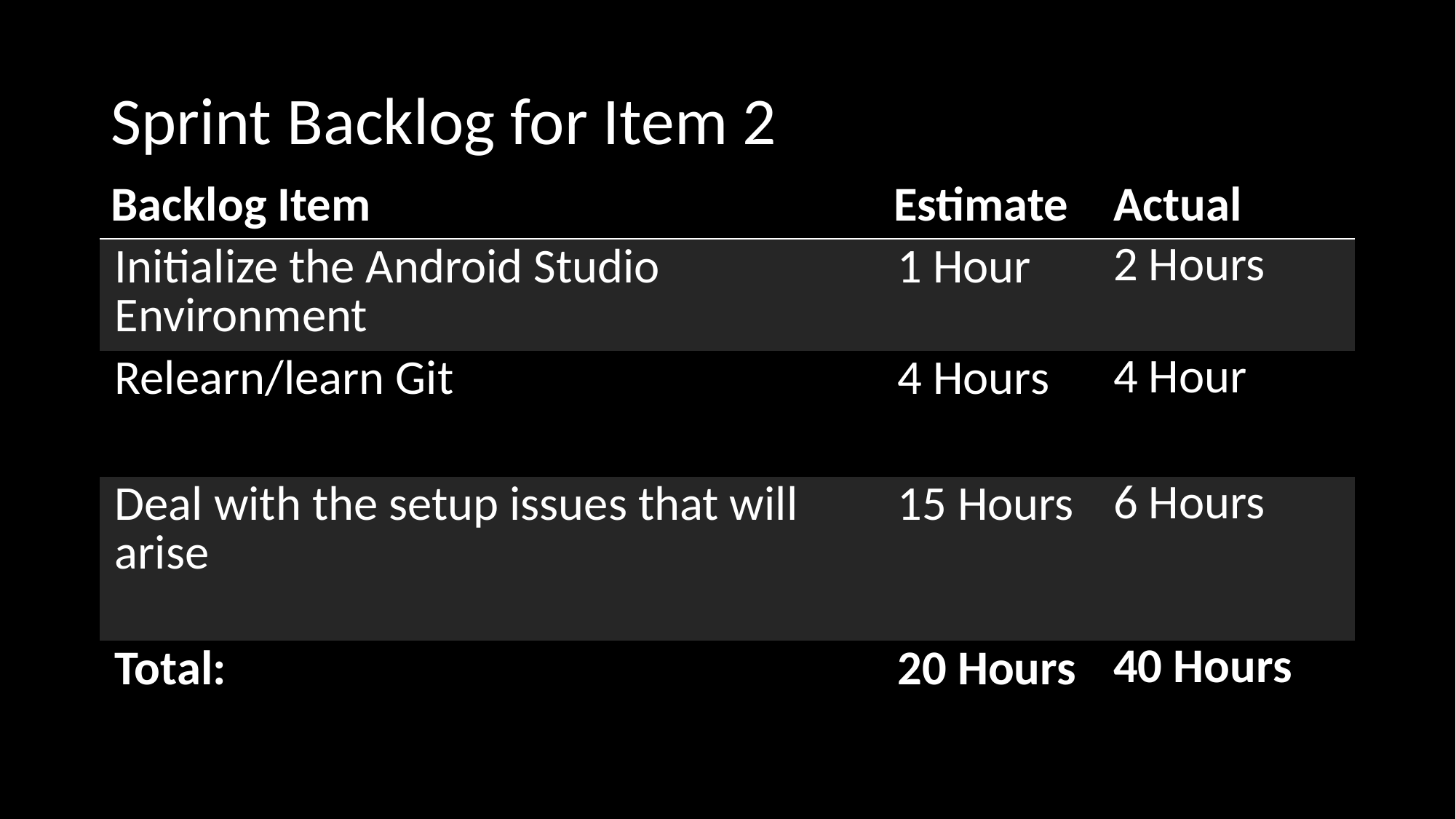

# Sprint Backlog for Item 2
| Backlog Item | Estimate | Actual |
| --- | --- | --- |
| Initialize the Android Studio Environment | 1 Hour | 2 Hours |
| Relearn/learn Git | 4 Hours | 4 Hour |
| Deal with the setup issues that will arise | 15 Hours | 6 Hours |
| Total: | 20 Hours | 40 Hours |